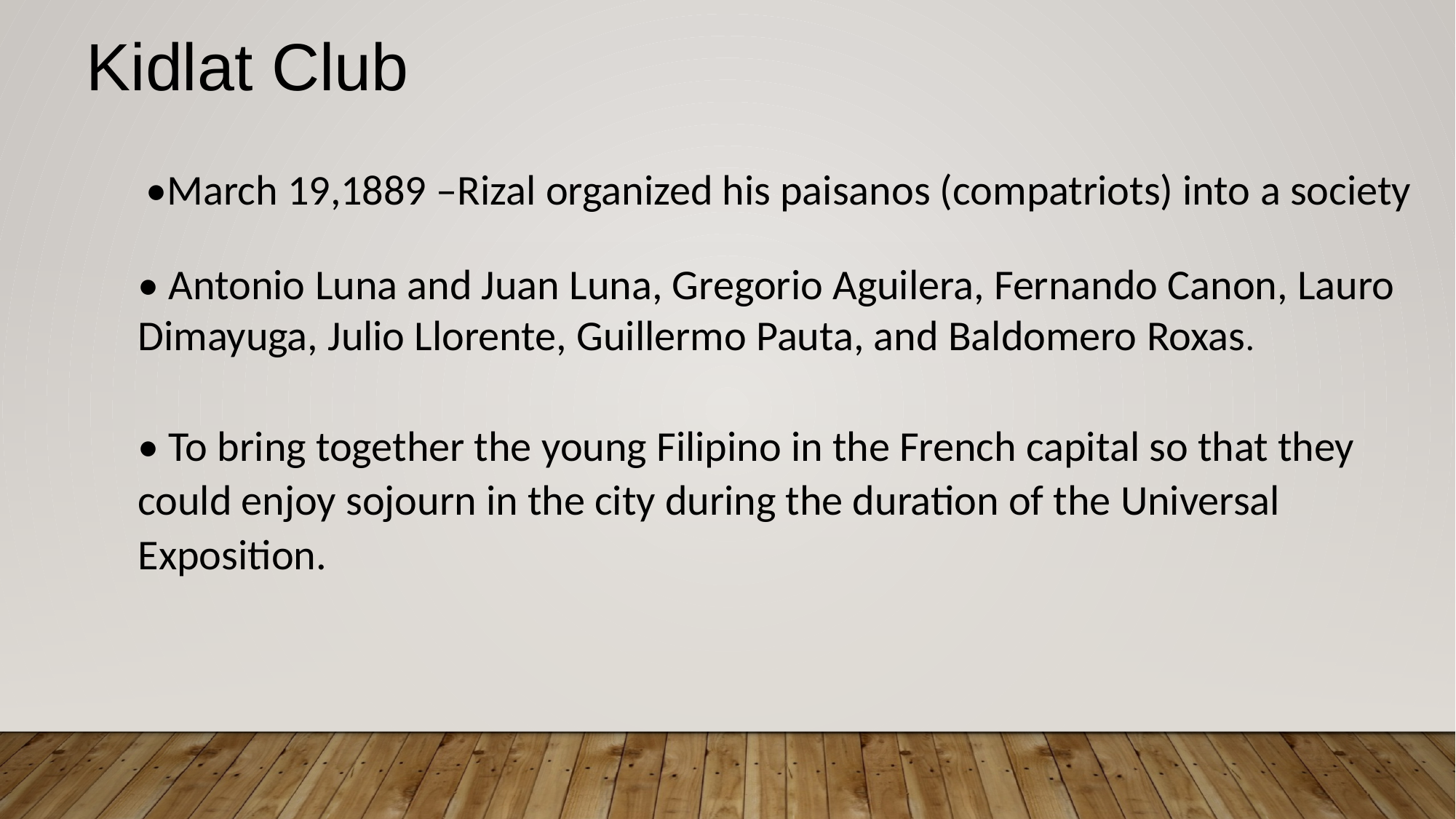

Kidlat Club
•March 19,1889 –Rizal organized his paisanos (compatriots) into a society
• Antonio Luna and Juan Luna, Gregorio Aguilera, Fernando Canon, Lauro Dimayuga, Julio Llorente, Guillermo Pauta, and Baldomero Roxas.
• To bring together the young Filipino in the French capital so that they could enjoy sojourn in the city during the duration of the Universal Exposition.